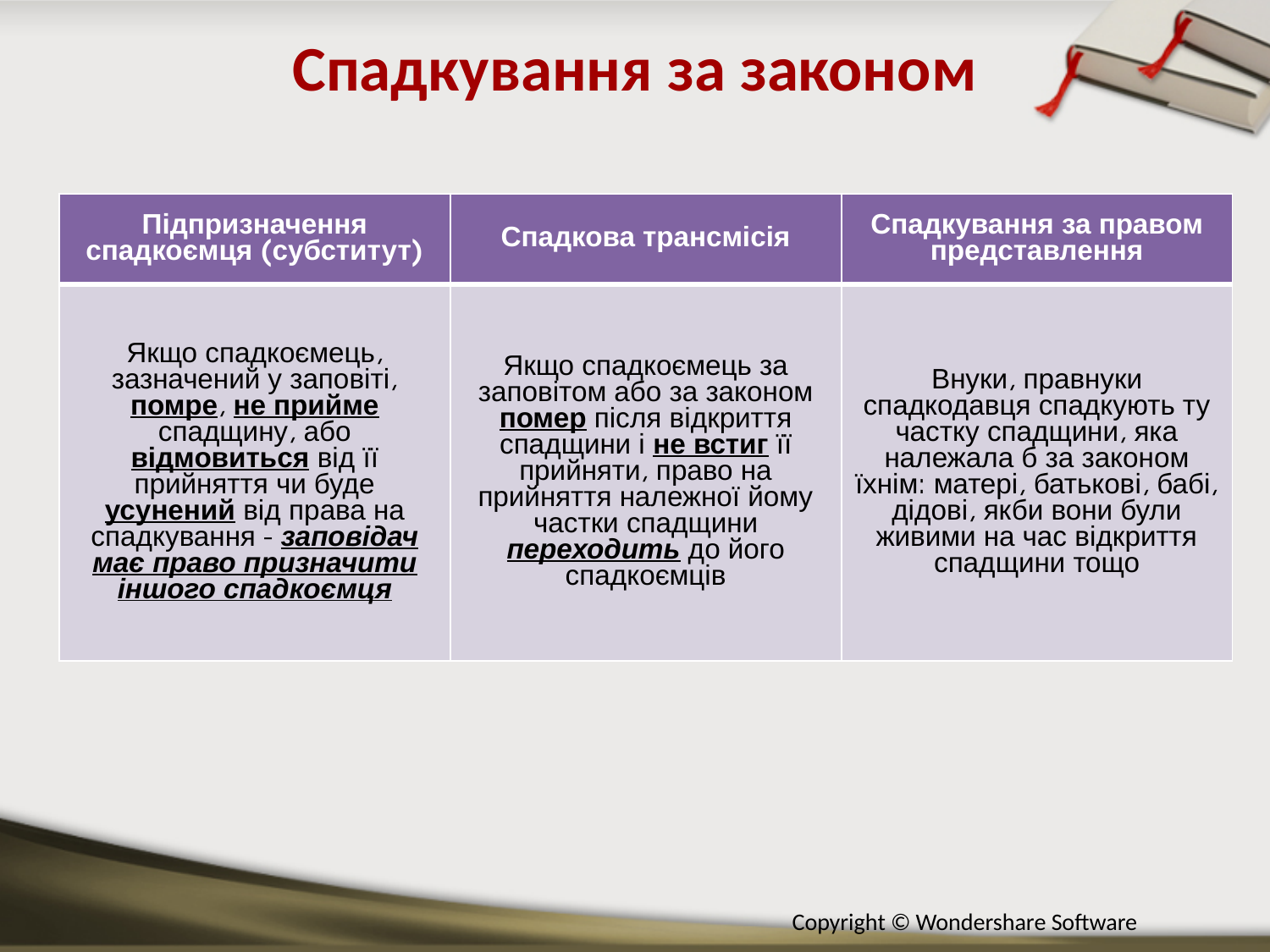

Спадкування за законом
| Підпризначення спадкоємця (субститут) | Спадкова трансмісія | Спадкування за правом представлення |
| --- | --- | --- |
| Якщо спадкоємець, зазначений у заповіті, помре, не прийме спадщину, або відмовиться від її прийняття чи буде усунений від права на спадкування - заповідач має право призначити іншого спадкоємця | Якщо спадкоємець за заповітом або за законом помер після відкриття спадщини і не встиг її прийняти, право на прийняття належної йому частки спадщини переходить до його спадкоємців | Внуки, правнуки спадкодавця спадкують ту частку спадщини, яка належала б за законом їхнім: матері, батькові, бабі, дідові, якби вони були живими на час відкриття спадщини тощо |